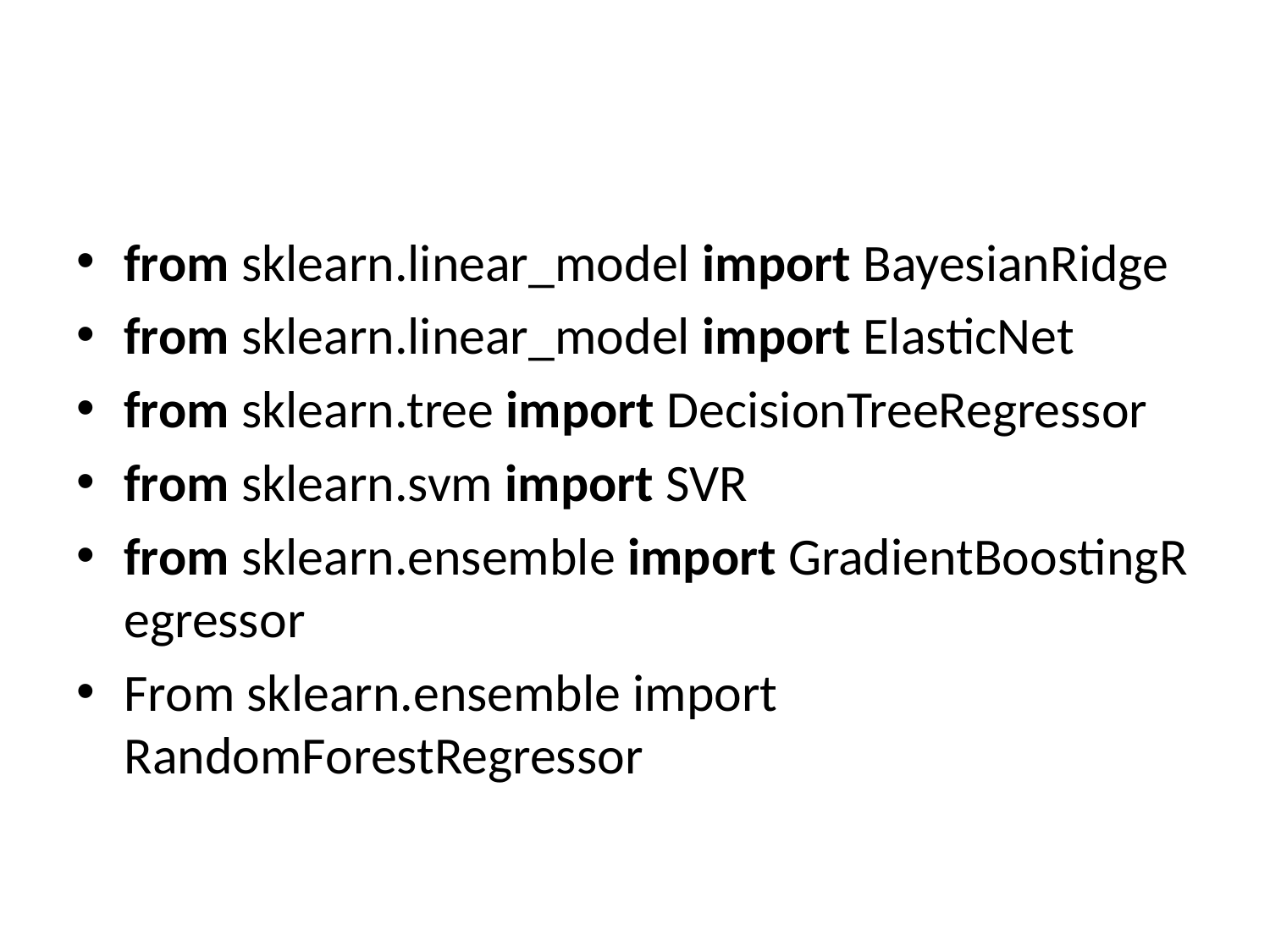

#
from sklearn.linear_model import BayesianRidge
from sklearn.linear_model import ElasticNet
from sklearn.tree import DecisionTreeRegressor
from sklearn.svm import SVR
from sklearn.ensemble import GradientBoostingRegressor
From sklearn.ensemble import RandomForestRegressor